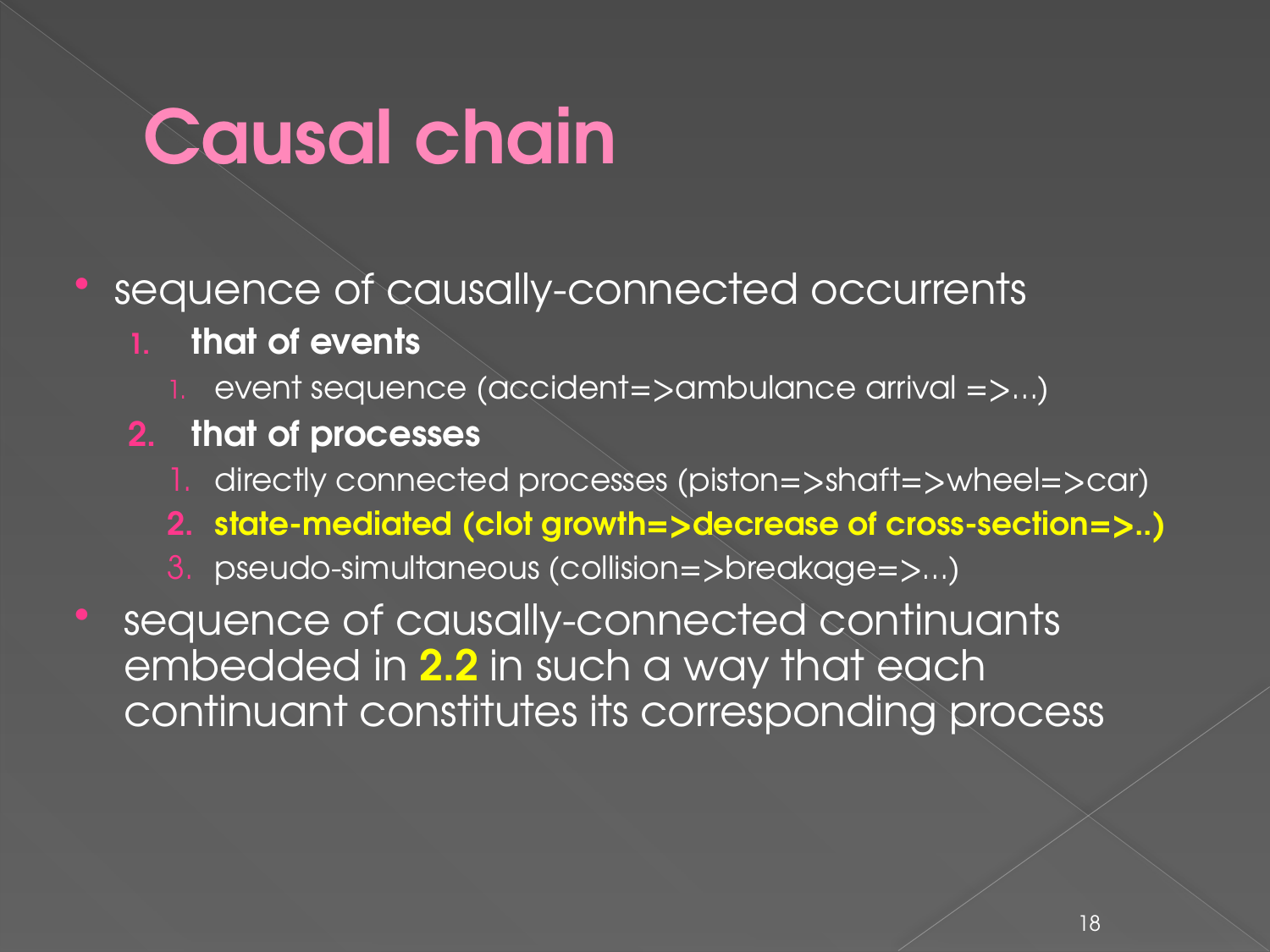

# Causal chain
sequence of causally-connected occurrents
that of events
event sequence (accident=>ambulance arrival =>…)
that of processes
directly connected processes (piston=>shaft=>wheel=>car)
state-mediated (clot growth=>decrease of cross-section=>..)
pseudo-simultaneous (collision=>breakage=>…)
sequence of causally-connected continuants embedded in 2.2 in such a way that each continuant constitutes its corresponding process
18